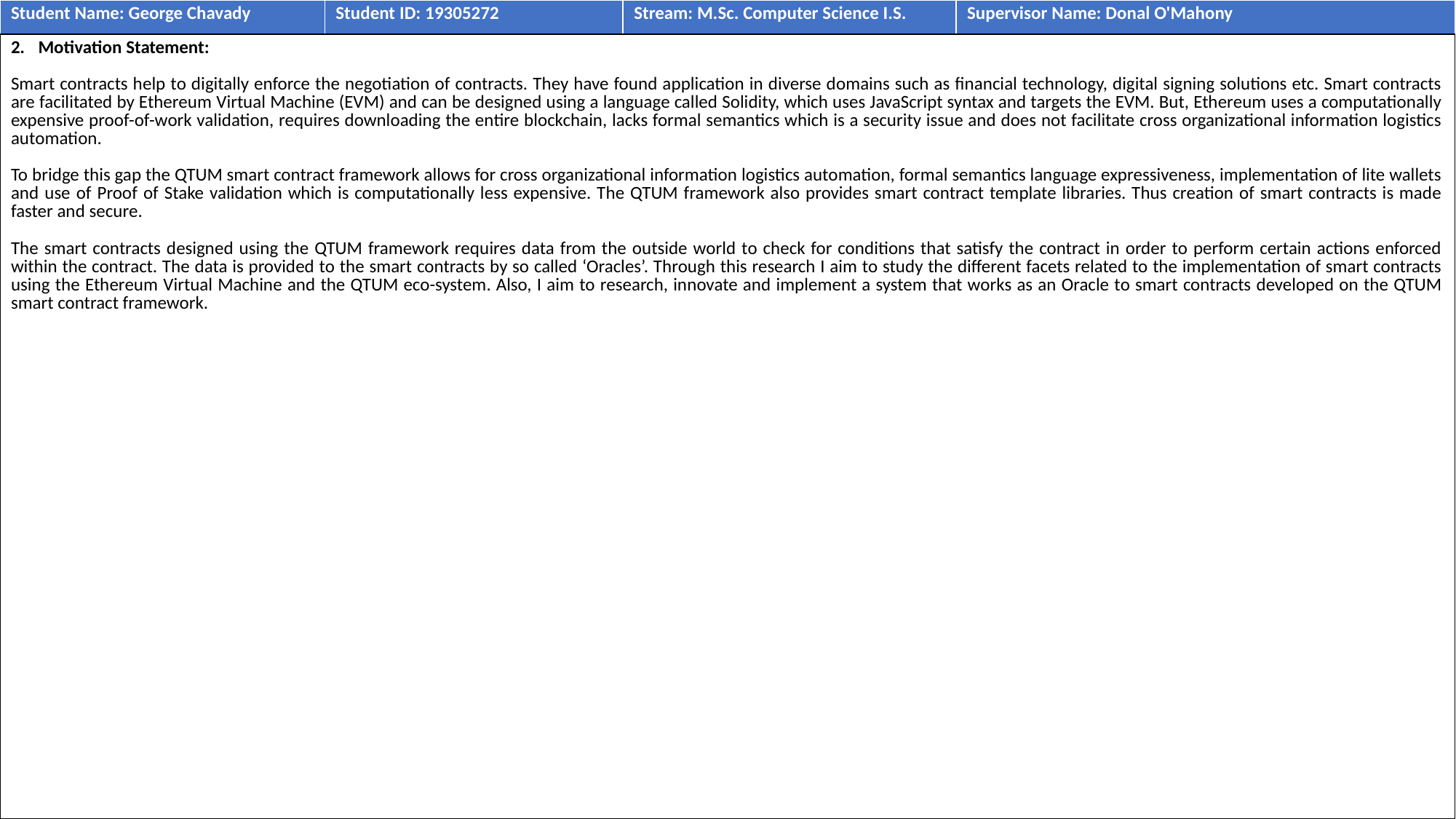

| Student Name: George Chavady | Student ID: 19305272 | Stream: M.Sc. Computer Science I.S. | Supervisor Name: Donal O'Mahony |
| --- | --- | --- | --- |
| Motivation Statement: Smart contracts help to digitally enforce the negotiation of contracts. They have found application in diverse domains such as financial technology, digital signing solutions etc. Smart contracts are facilitated by Ethereum Virtual Machine (EVM) and can be designed using a language called Solidity, which uses JavaScript syntax and targets the EVM. But, Ethereum uses a computationally expensive proof-of-work validation, requires downloading the entire blockchain, lacks formal semantics which is a security issue and does not facilitate cross organizational information logistics automation. To bridge this gap the QTUM smart contract framework allows for cross organizational information logistics automation, formal semantics language expressiveness, implementation of lite wallets and use of Proof of Stake validation which is computationally less expensive. The QTUM framework also provides smart contract template libraries. Thus creation of smart contracts is made faster and secure. The smart contracts designed using the QTUM framework requires data from the outside world to check for conditions that satisfy the contract in order to perform certain actions enforced within the contract. The data is provided to the smart contracts by so called ‘Oracles’. Through this research I aim to study the different facets related to the implementation of smart contracts using the Ethereum Virtual Machine and the QTUM eco-system. Also, I aim to research, innovate and implement a system that works as an Oracle to smart contracts developed on the QTUM smart contract framework. |  |  |  |